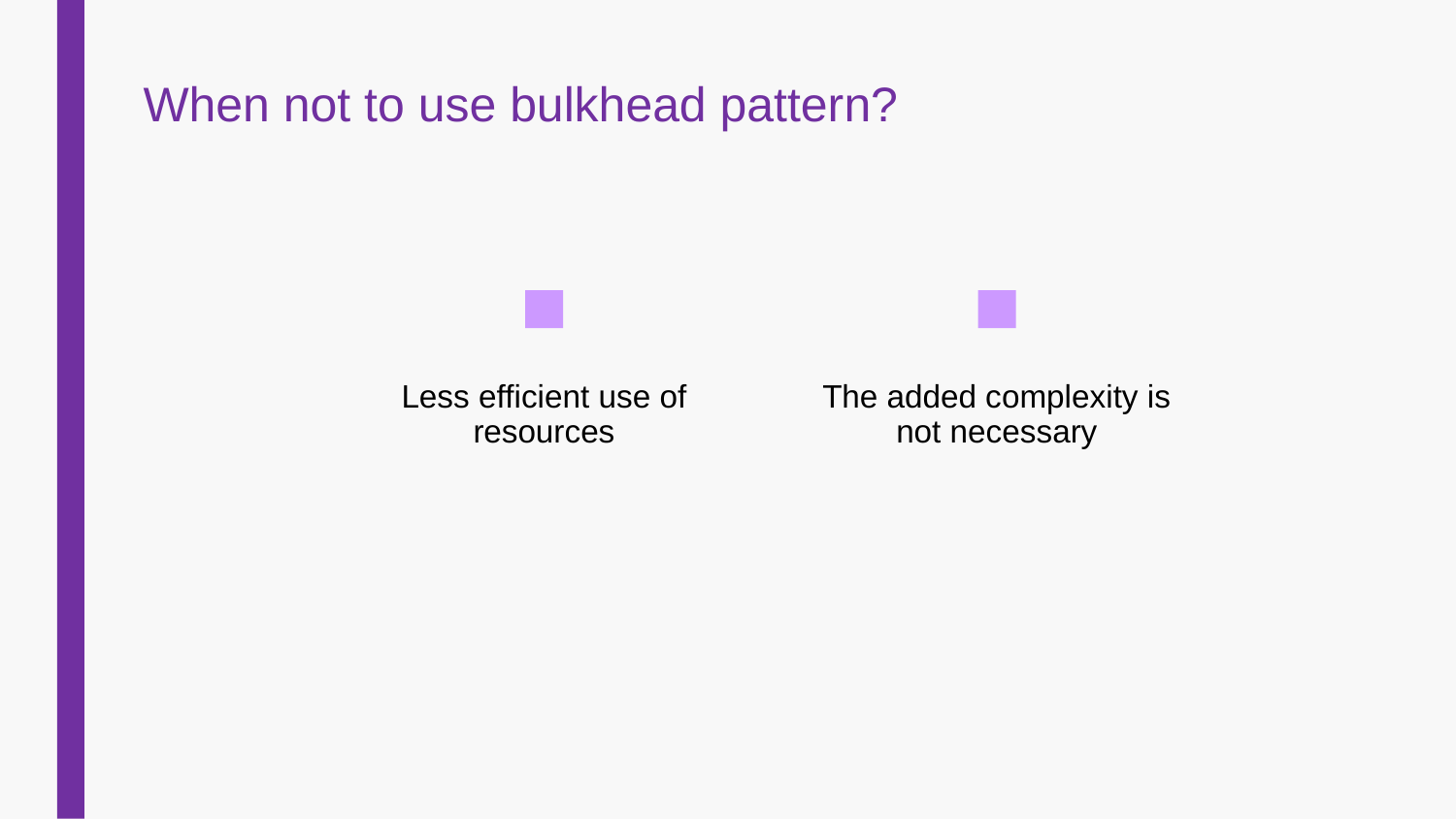

When not to use bulkhead pattern?

# Less efficient use of resources
The added complexity is not necessary